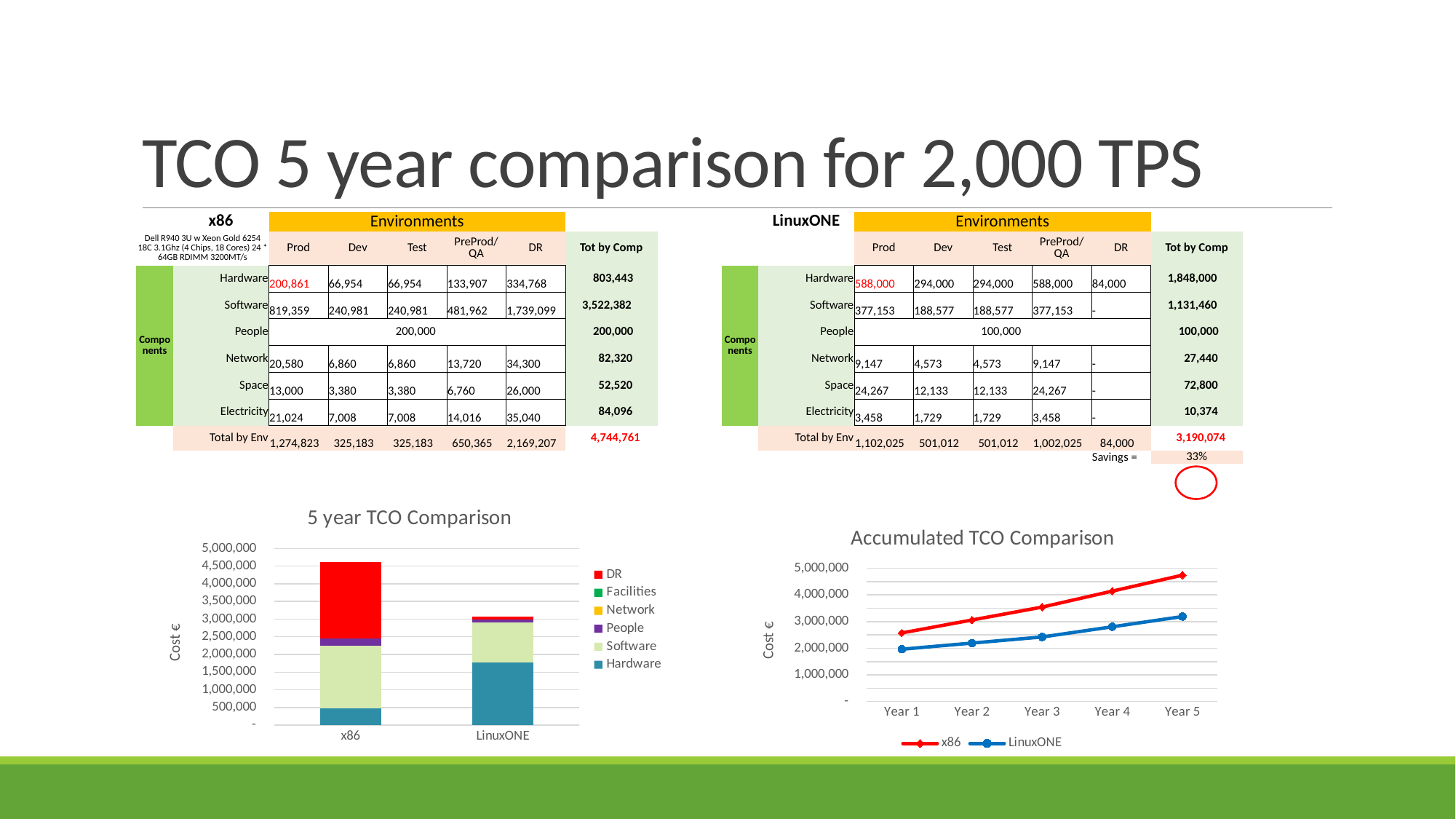

# TCO 5 year comparison for 2,000 TPS
|  | x86 | Environments |  |  |  |  |  |  |  | LinuxONE | Environments |  |  |  |  |  |
| --- | --- | --- | --- | --- | --- | --- | --- | --- | --- | --- | --- | --- | --- | --- | --- | --- |
| Dell R940 3U w Xeon Gold 6254 18C 3.1Ghz (4 Chips, 18 Cores) 24 \* 64GB RDIMM 3200MT/s |  | Prod | Dev | Test | PreProd/QA | DR | Tot by Comp |  |  |  | Prod | Dev | Test | PreProd/QA | DR | Tot by Comp |
| Components | Hardware | 200,861 | 66,954 | 66,954 | 133,907 | 334,768 | 803,443 |  | Components | Hardware | 588,000 | 294,000 | 294,000 | 588,000 | 84,000 | 1,848,000 |
|  | Software | 819,359 | 240,981 | 240,981 | 481,962 | 1,739,099 | 3,522,382 |  |  | Software | 377,153 | 188,577 | 188,577 | 377,153 | - | 1,131,460 |
|  | People | 200,000 |  |  |  |  | 200,000 |  |  | People | 100,000 |  |  |  |  | 100,000 |
|  | Network | 20,580 | 6,860 | 6,860 | 13,720 | 34,300 | 82,320 |  |  | Network | 9,147 | 4,573 | 4,573 | 9,147 | - | 27,440 |
|  | Space | 13,000 | 3,380 | 3,380 | 6,760 | 26,000 | 52,520 |  |  | Space | 24,267 | 12,133 | 12,133 | 24,267 | - | 72,800 |
|  | Electricity | 21,024 | 7,008 | 7,008 | 14,016 | 35,040 | 84,096 |  |  | Electricity | 3,458 | 1,729 | 1,729 | 3,458 | - | 10,374 |
|  | Total by Env | 1,274,823 | 325,183 | 325,183 | 650,365 | 2,169,207 | 4,744,761 |  |  | Total by Env | 1,102,025 | 501,012 | 501,012 | 1,002,025 | 84,000 | 3,190,074 |
|  |  |  |  |  |  |  |  |  |  |  |  |  |  |  | Savings = | 33% |

### Chart: 5 year TCO Comparison

| Category | Hardware | Software | People | Network | Facilities | DR |
|---|---|---|---|---|---|---|
| x86 | 468675.2 | 1783282.64 | 200000.0 | 0.0 | 0.0 | 2169207.4 |
| LinuxONE | 1764000.0 | 1131460.2000000002 | 100000.0 | 0.0 | 0.0 | 84000.0 |

### Chart: Accumulated TCO Comparison

| Category | x86 | LinuxONE |
|---|---|---|
| Year 1 | 2576502.0 | 1963203.7368421052 |
| Year 2 | 3061178.01 | 2192921.2736842106 |
| Year 3 | 3545854.0199999996 | 2422638.810526316 |
| Year 4 | 4145307.6299999994 | 2806356.3473684215 |
| Year 5 | 4744761.239999999 | 3190073.884210527 |